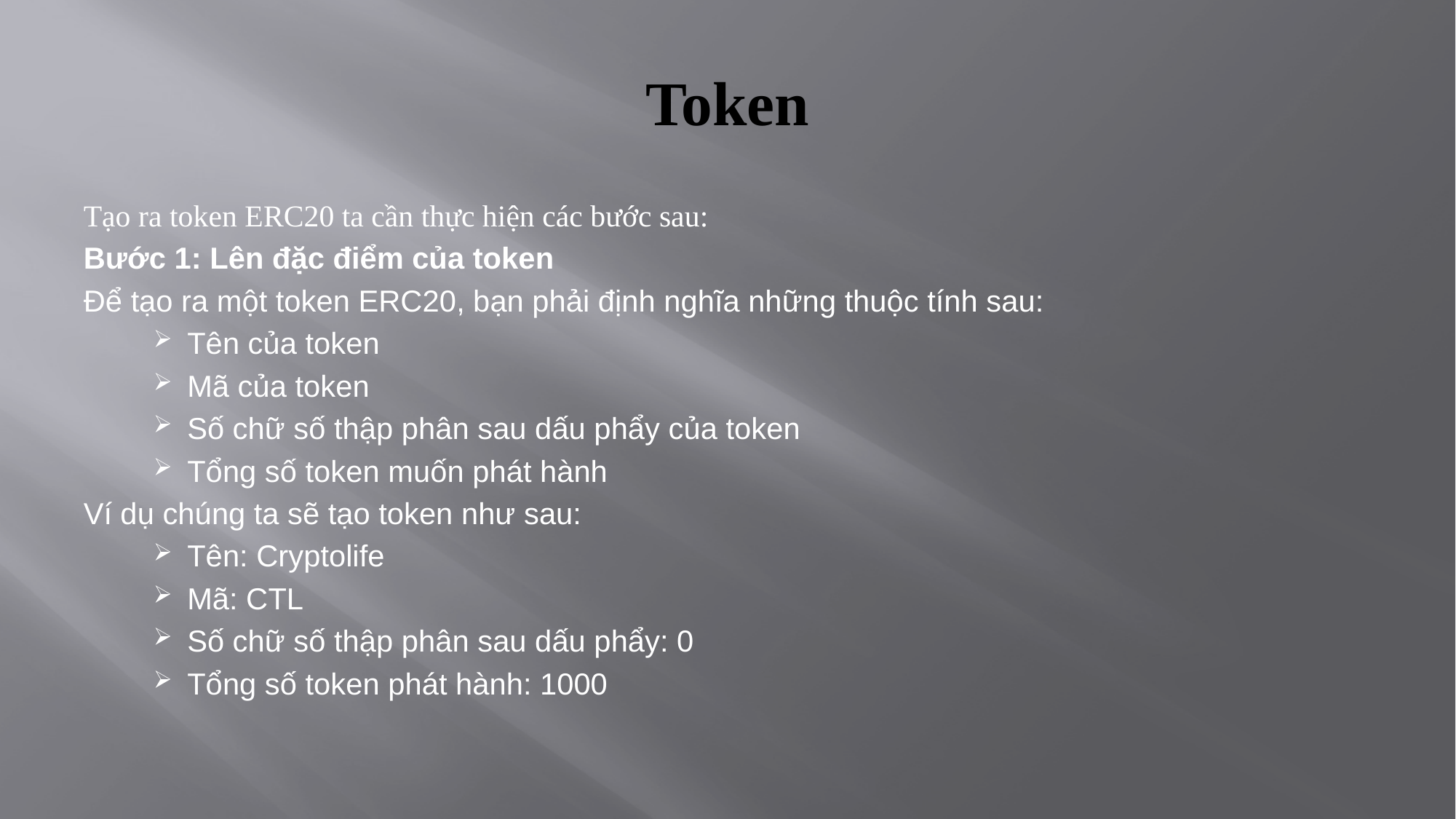

# Token
Tạo ra token ERC20 ta cần thực hiện các bước sau:
Bước 1: Lên đặc điểm của token
Để tạo ra một token ERC20, bạn phải định nghĩa những thuộc tính sau:
Tên của token
Mã của token
Số chữ số thập phân sau dấu phẩy của token
Tổng số token muốn phát hành
Ví dụ chúng ta sẽ tạo token như sau:
Tên: Cryptolife
Mã: CTL
Số chữ số thập phân sau dấu phẩy: 0
Tổng số token phát hành: 1000